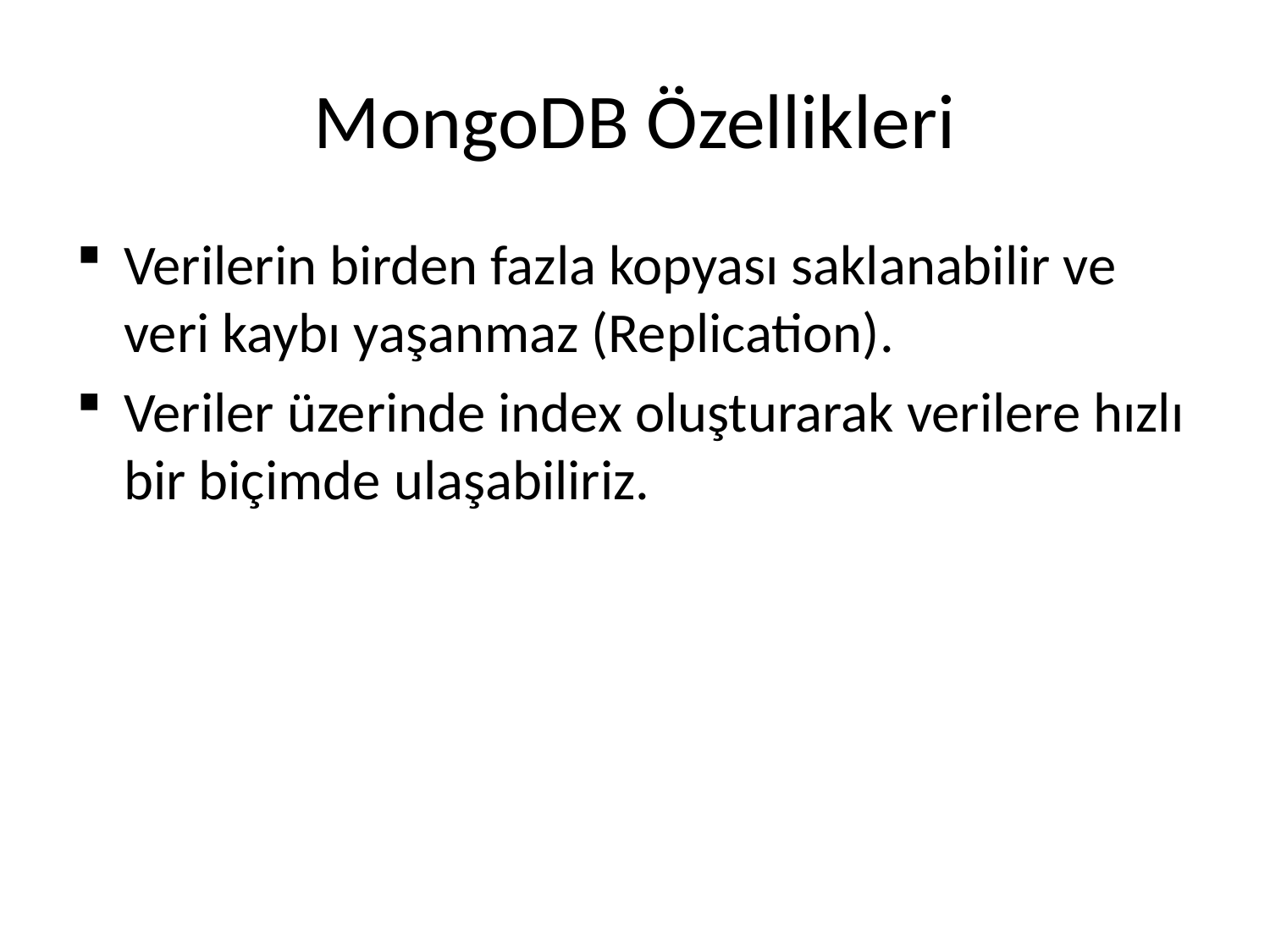

# MongoDB Özellikleri
Verilerin birden fazla kopyası saklanabilir ve veri kaybı yaşanmaz (Replication).
Veriler üzerinde index oluşturarak verilere hızlı bir biçimde ulaşabiliriz.